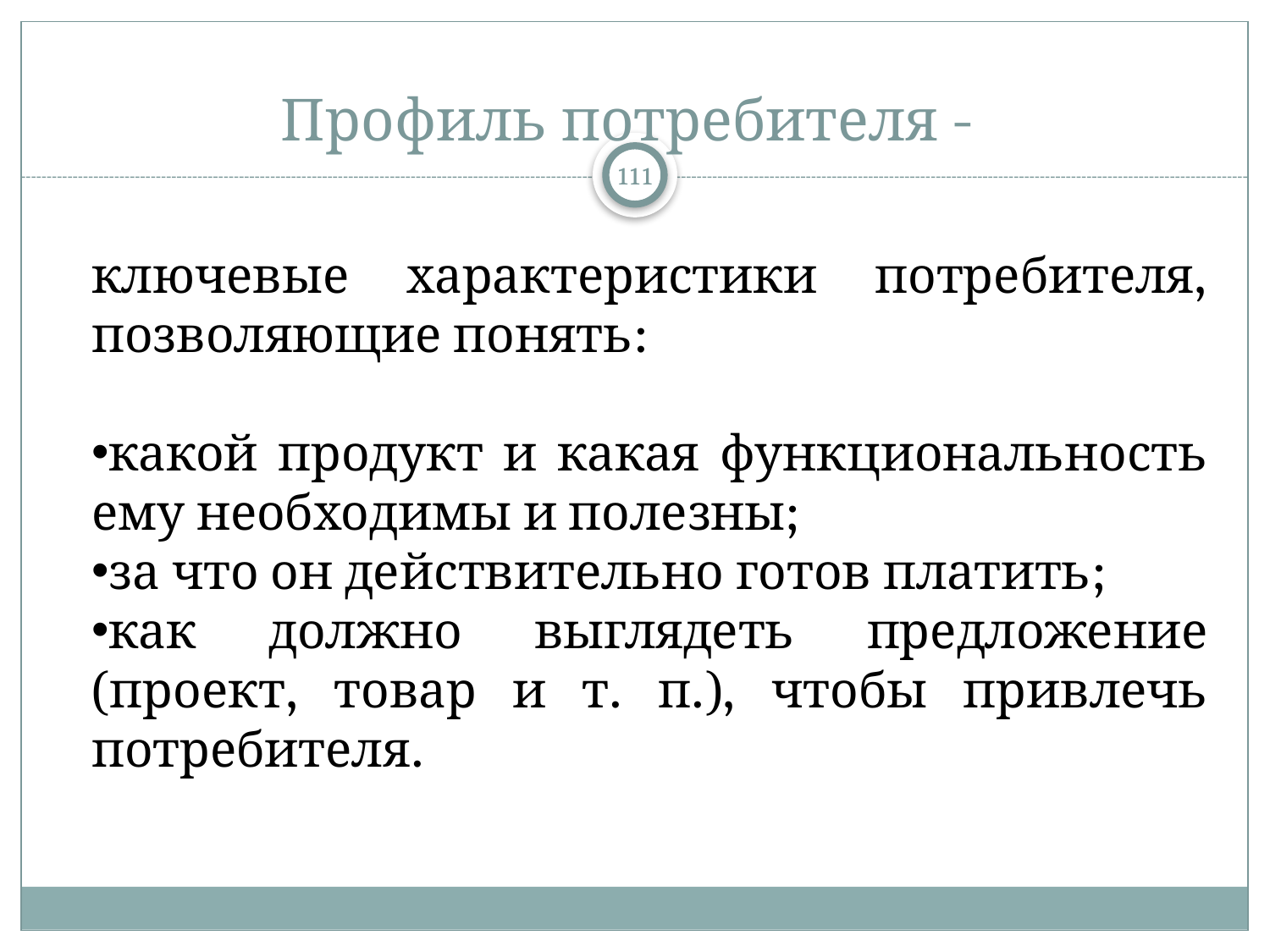

# Профиль потребителя -
111
ключевые характеристики потребителя, позволяющие понять:

какой продукт и какая функциональность ему необходимы и полезны;
за что он действительно готов платить;
как должно выглядеть предложение (проект, товар и т. п.), чтобы привлечь потребителя.